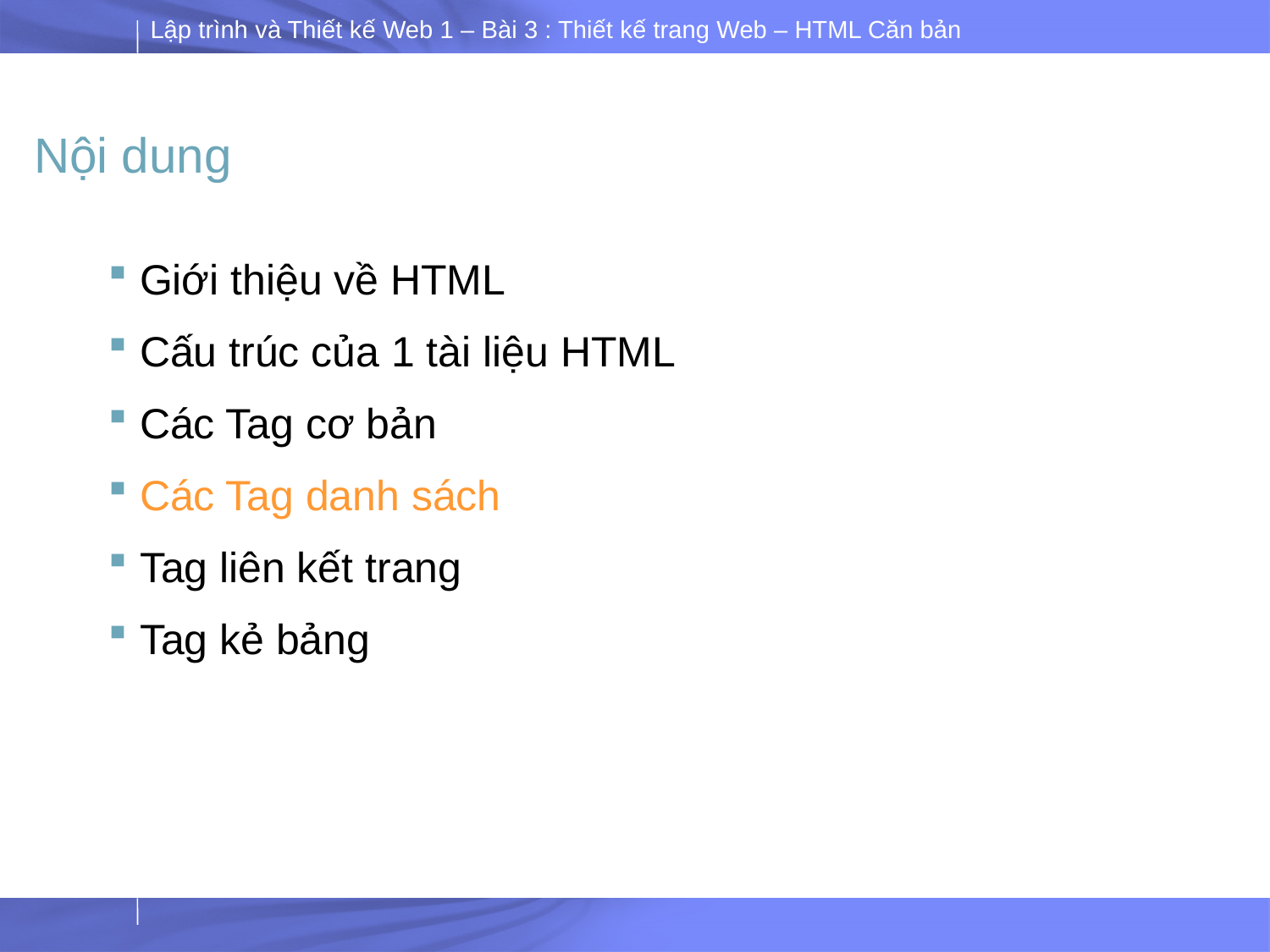

# Nội dung
Giới thiệu về HTML
Cấu trúc của 1 tài liệu HTML
Các Tag cơ bản
Các Tag danh sách
Tag liên kết trang
Tag kẻ bảng